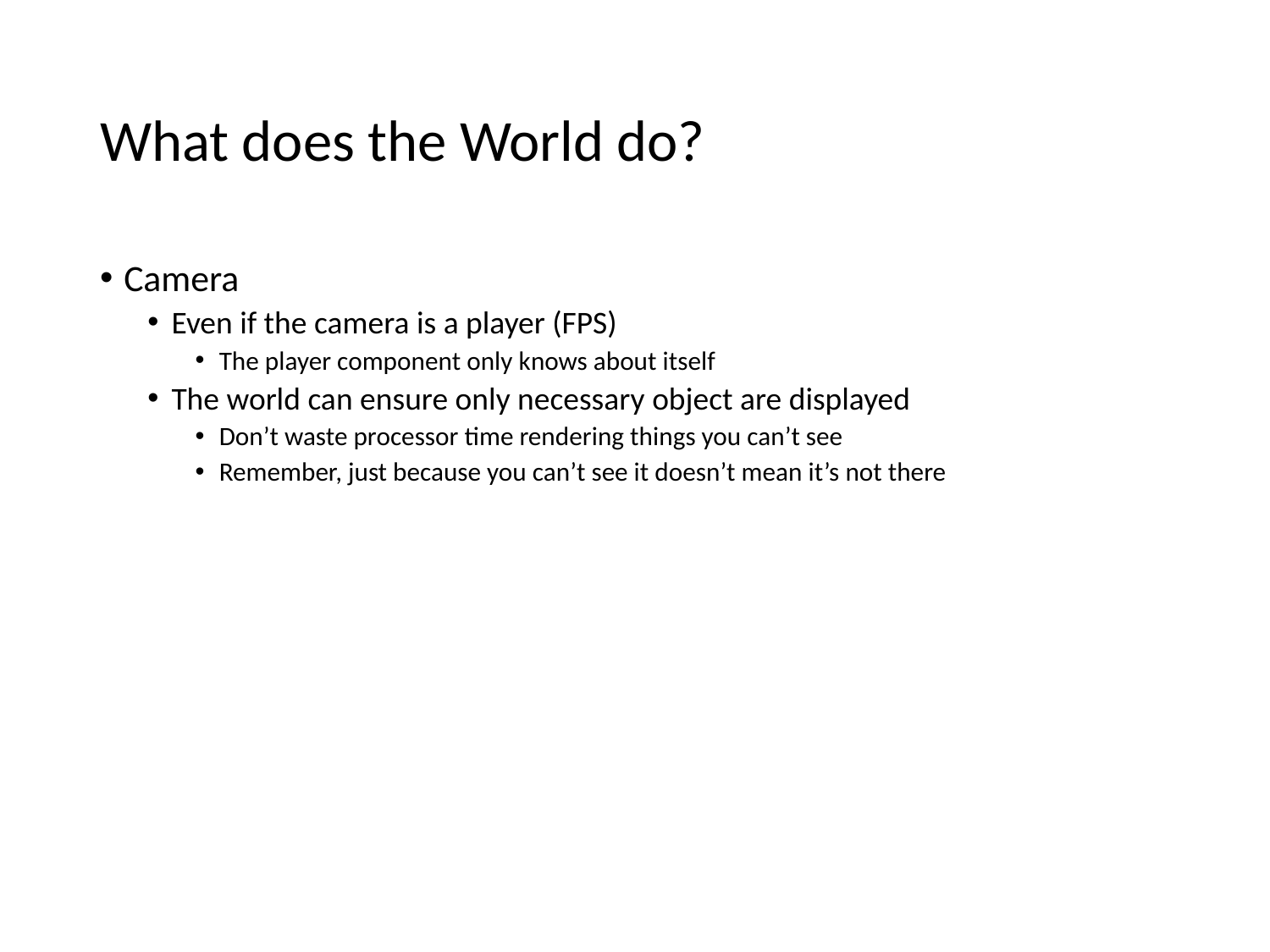

# What does the World do?
Camera
Even if the camera is a player (FPS)
The player component only knows about itself
The world can ensure only necessary object are displayed
Don’t waste processor time rendering things you can’t see
Remember, just because you can’t see it doesn’t mean it’s not there